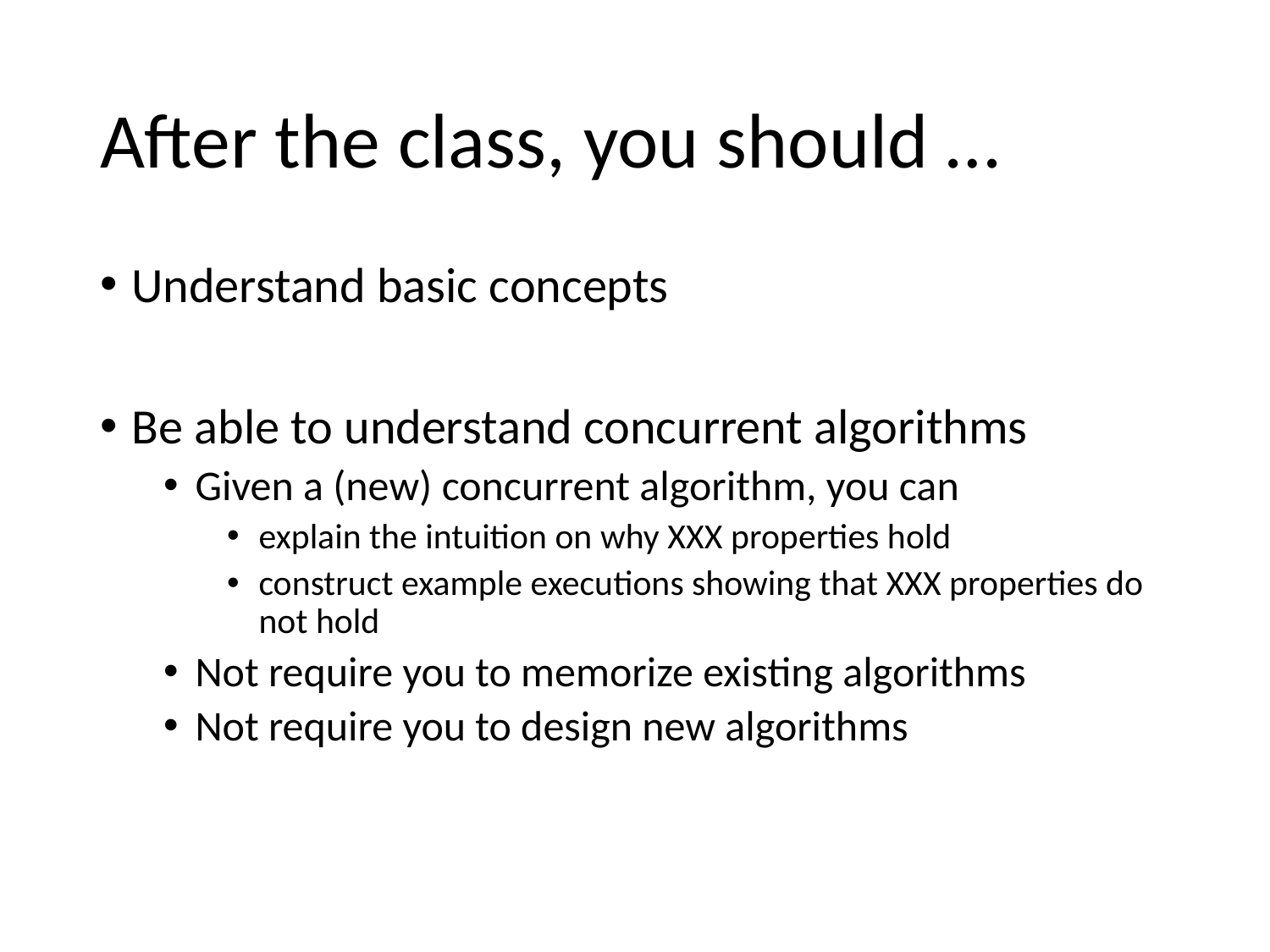

# After the class, you should …
Understand basic concepts

Be able to understand concurrent algorithms
Given a (new) concurrent algorithm, you can
explain the intuition on why XXX properties hold
construct example executions showing that XXX properties do not hold
Not require you to memorize existing algorithms
Not require you to design new algorithms